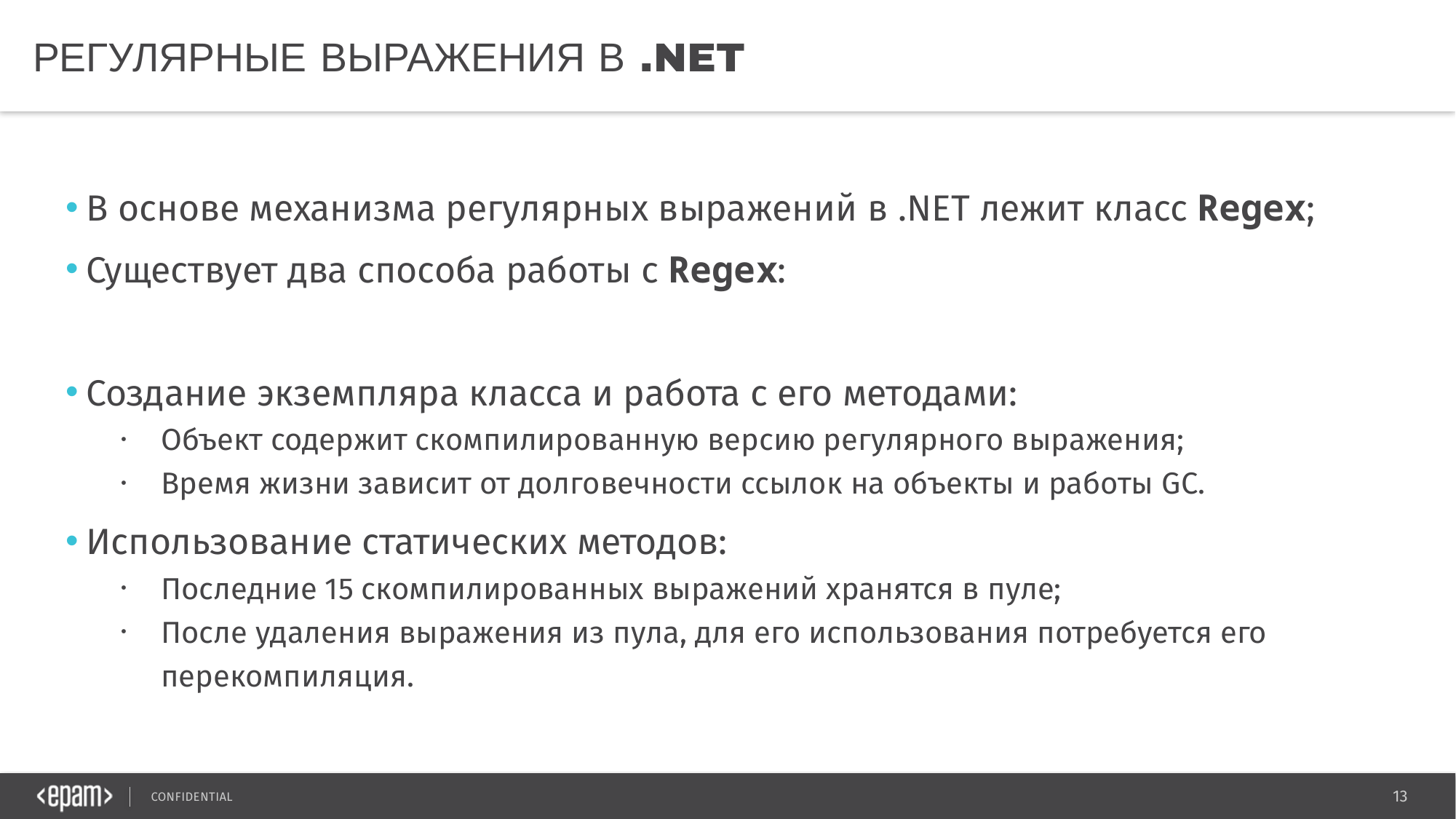

# Регулярные выражения в .NET
В основе механизма регулярных выражений в .NET лежит класс Regex;
Существует два способа работы с Regex:

Создание экземпляра класса и работа с его методами:
Объект содержит скомпилированную версию регулярного выражения;
Время жизни зависит от долговечности ссылок на объекты и работы GC.
Использование статических методов:
Последние 15 скомпилированных выражений хранятся в пуле;
После удаления выражения из пула, для его использования потребуется его перекомпиляция.